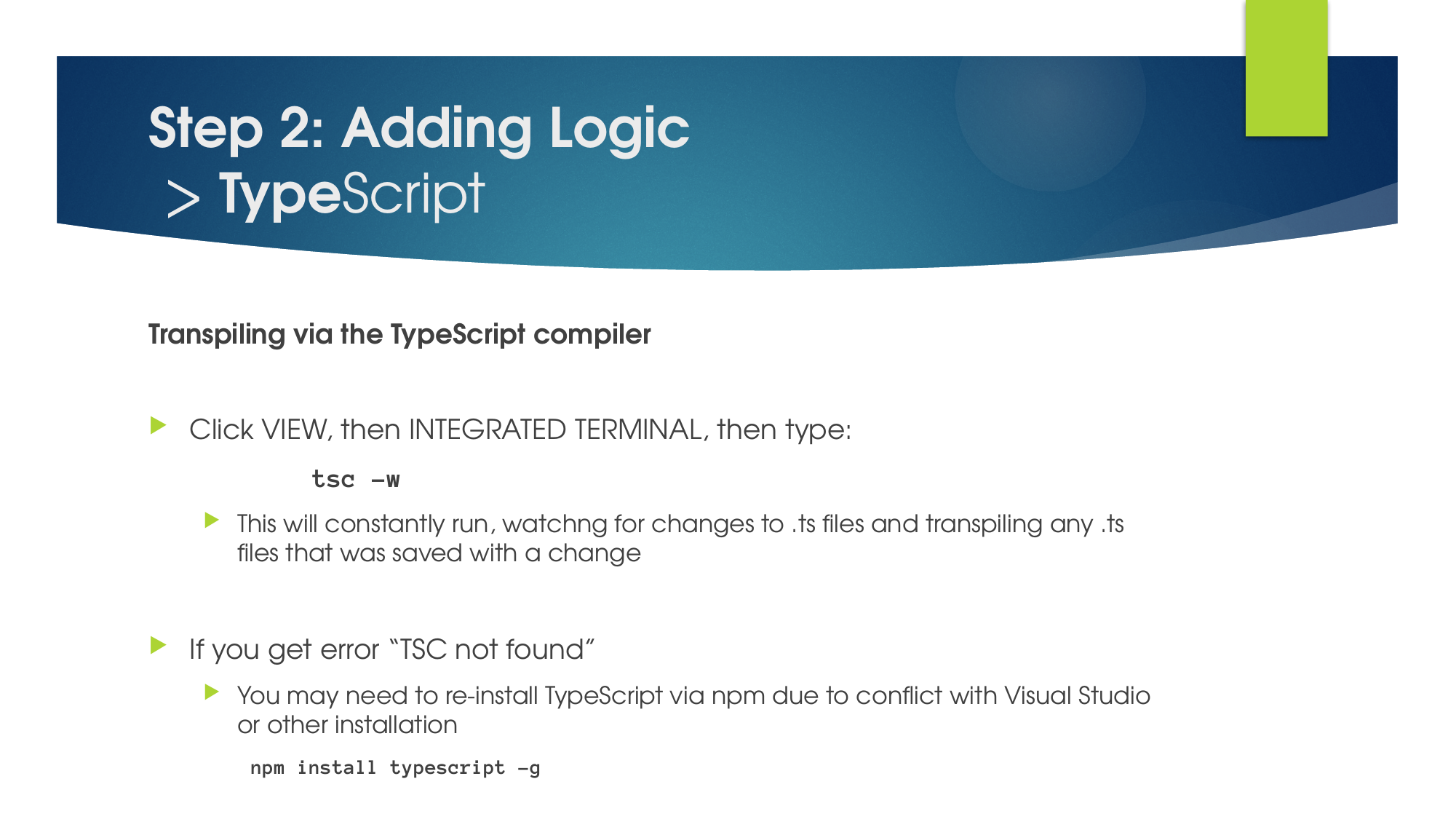

# Step 2: Adding Logic > TypeScript
Transpiling via the TypeScript compiler

Click VIEW, then INTEGRATED TERMINAL, then type:
	tsc –w
This will constantly run, watchng for changes to .ts files and transpiling any .ts files that was saved with a change

If you get error “TSC not found”
You may need to re-install TypeScript via npm due to conflict with Visual Studio or other installation
npm install typescript -g